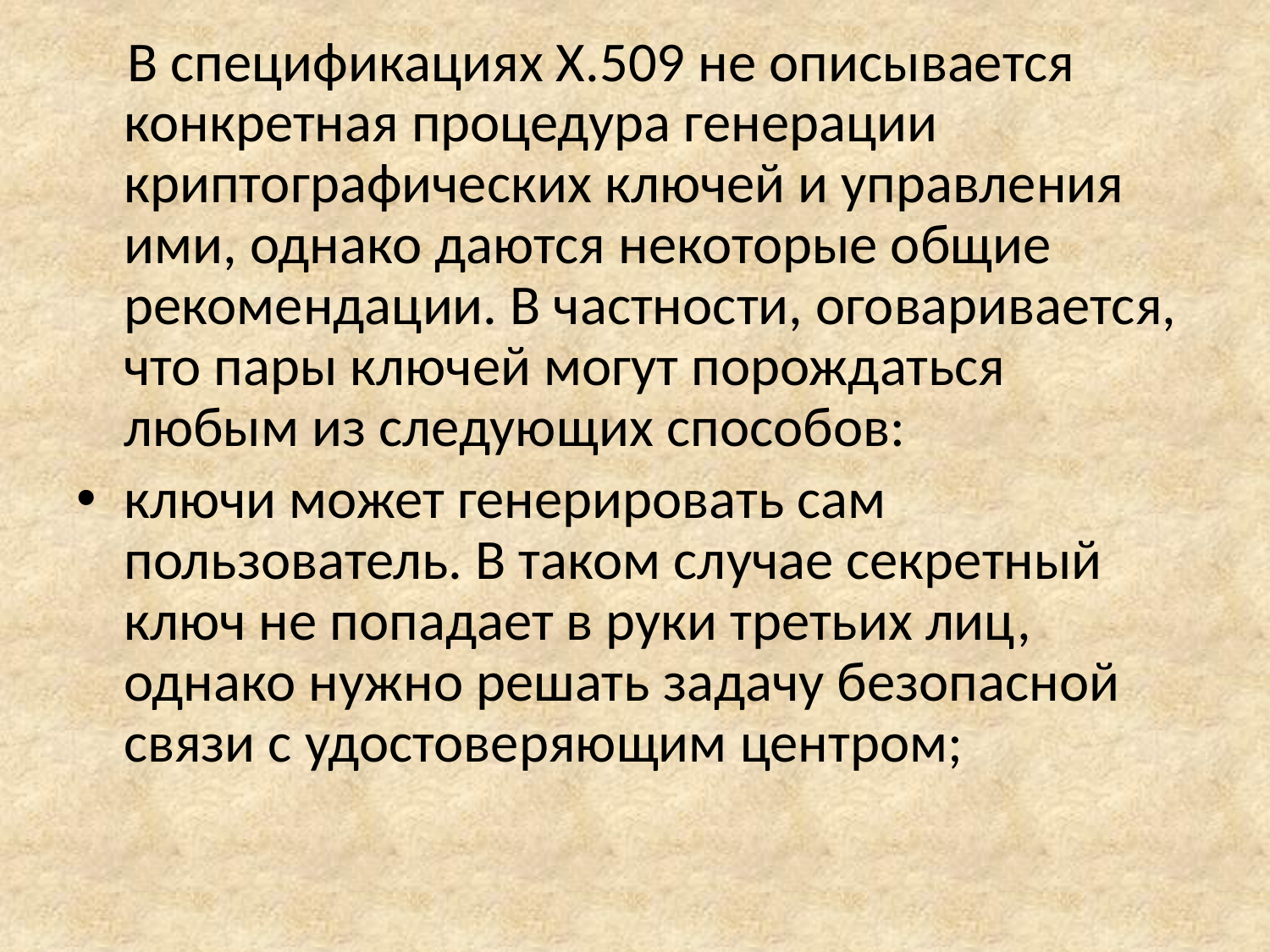

В спецификациях X.509 не описывается конкретная процедура генерации криптографических ключей и управления ими, однако даются некоторые общие рекомендации. В частности, оговаривается, что пары ключей могут порождаться любым из следующих способов:
ключи может генерировать сам пользователь. В таком случае секретный ключ не попадает в руки третьих лиц, однако нужно решать задачу безопасной связи с удостоверяющим центром;